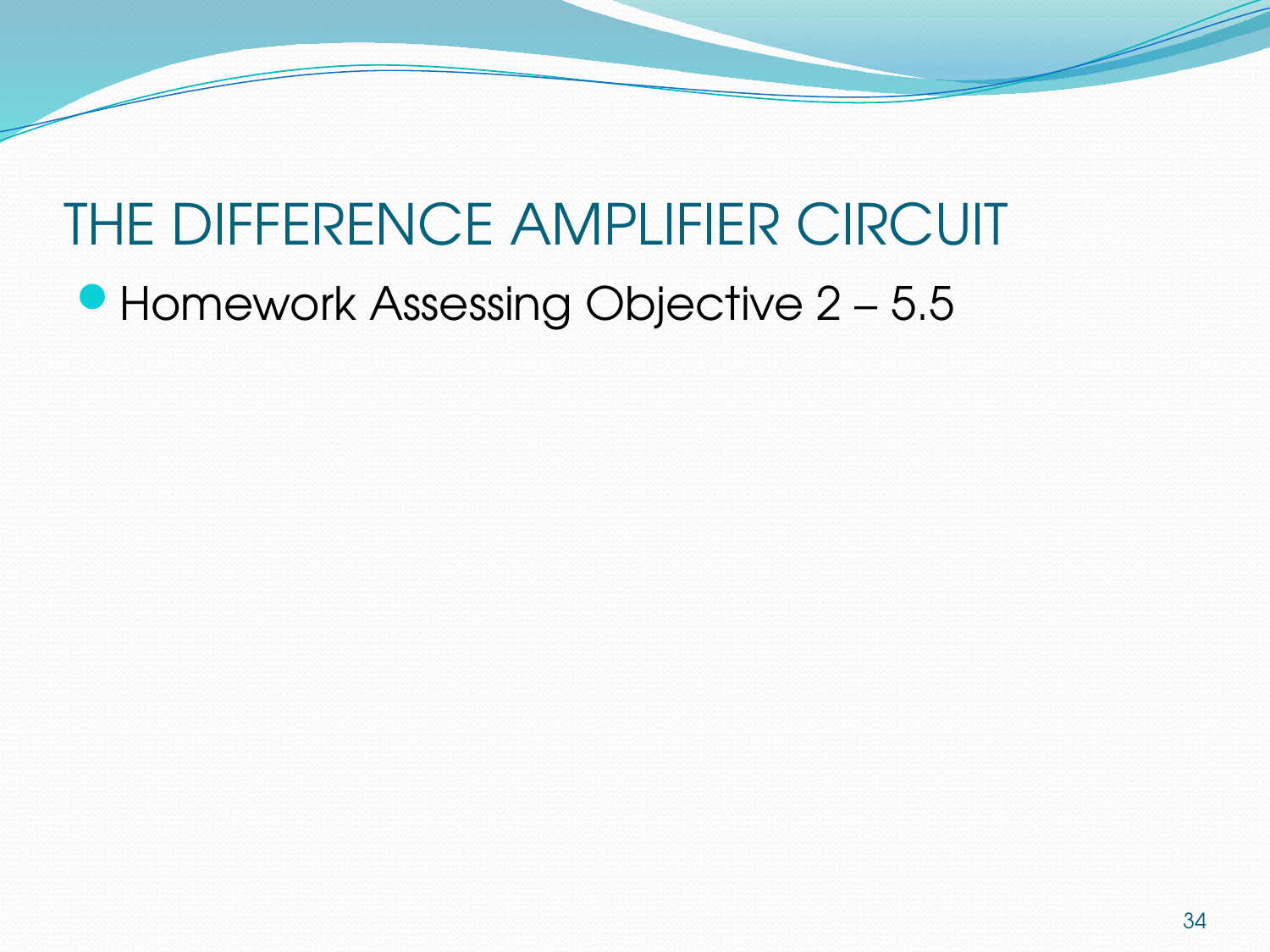

# THE DIFFERENCE AMPLIFIER CIRCUIT
Homework Assessing Objective 2 – 5.5
34